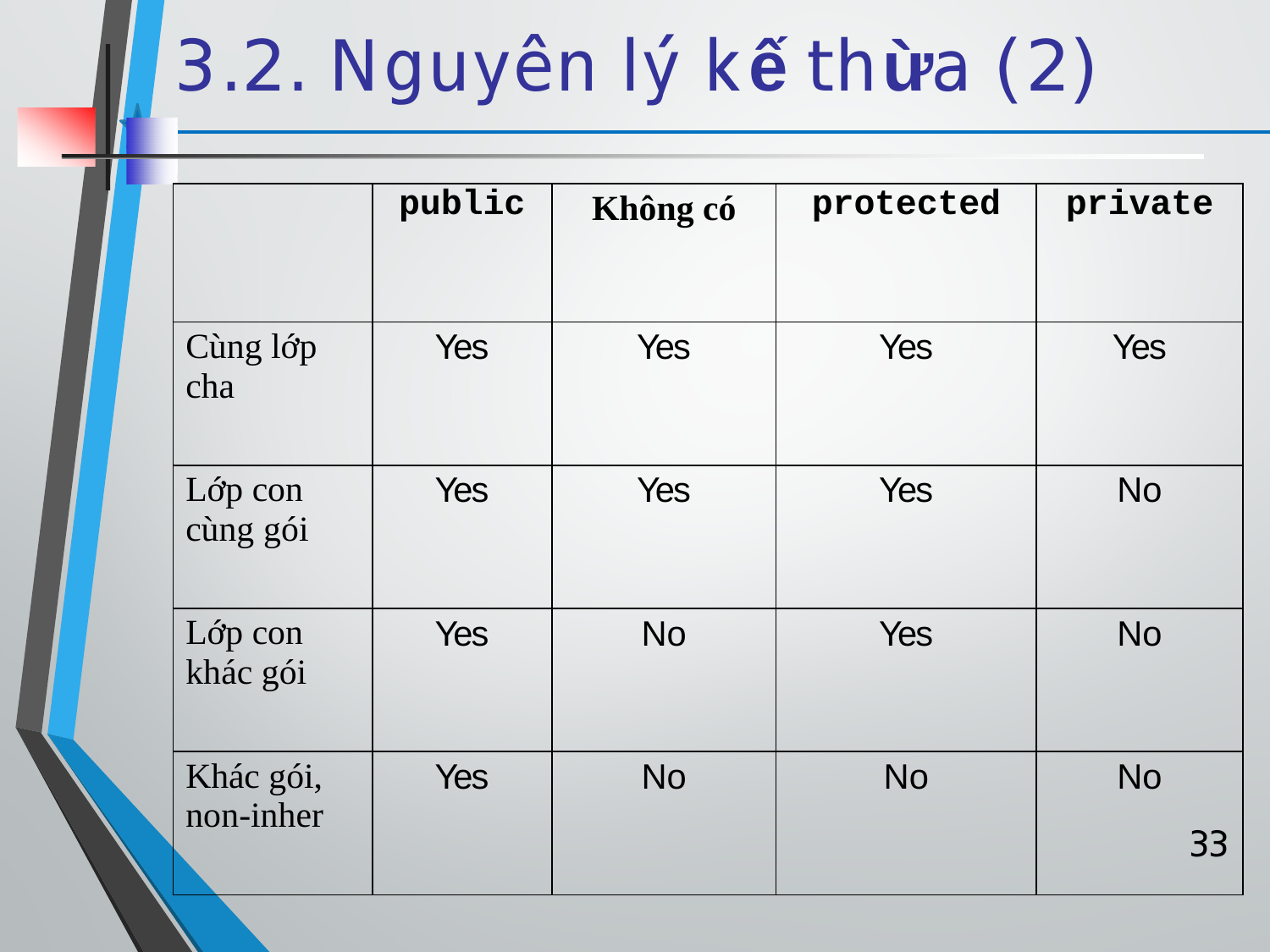

# 3.2. Nguyên lý kế thừa (2)

|  | public | Không có | protected | private |
| --- | --- | --- | --- | --- |
| Cùng lớp cha | Yes | Yes | Yes | Yes |
| Lớp con cùng gói | Yes | Yes | Yes | No |
| Lớp con khác gói | Yes | No | Yes | No |
| Khác gói, non-inher | Yes | No | No | No 33 |